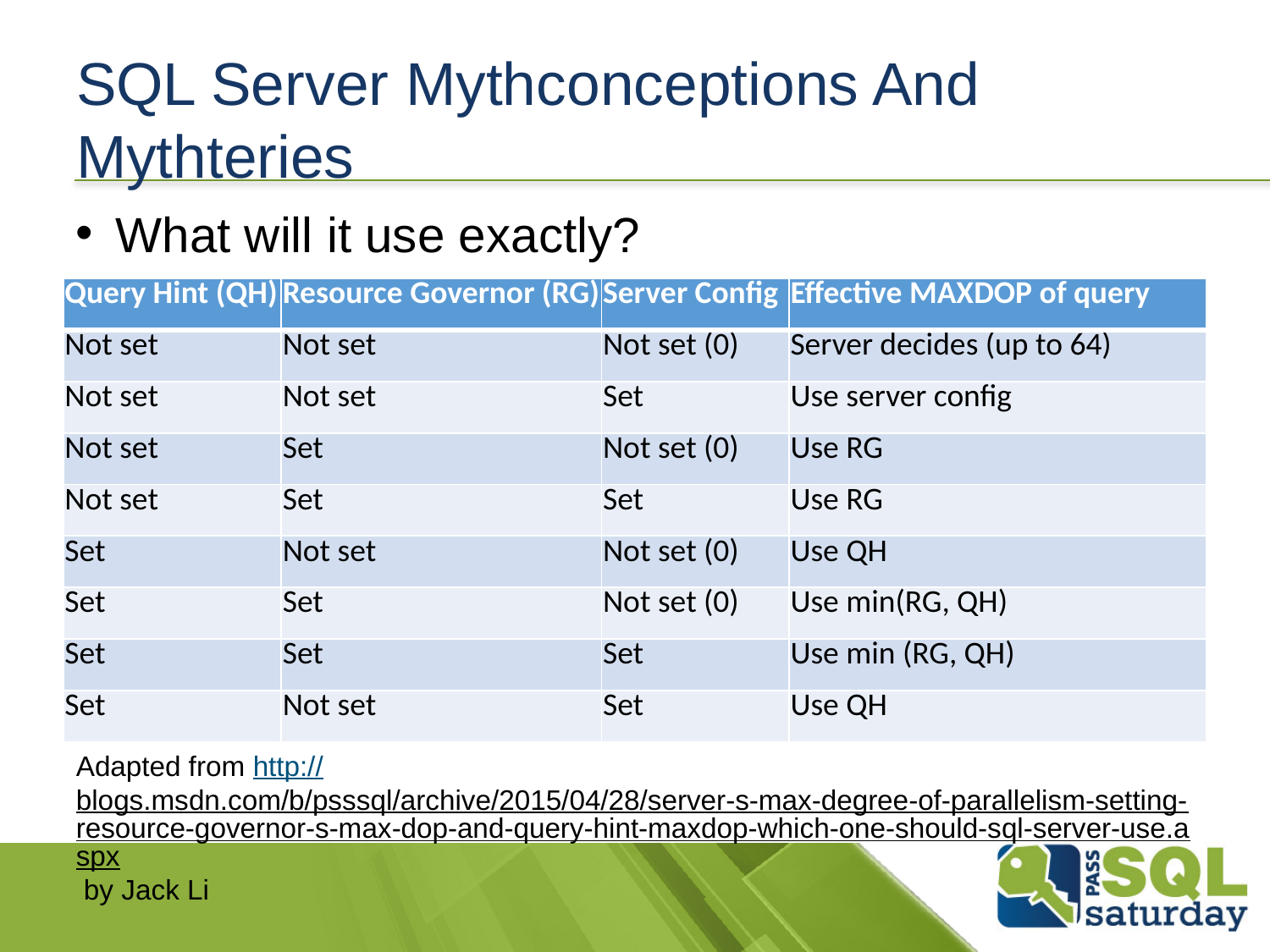

# SQL Server Mythconceptions And Mythteries
What will it use exactly?
| Query Hint (QH) | Resource Governor (RG) | Server Config | Effective MAXDOP of query |
| --- | --- | --- | --- |
| Not set | Not set | Not set (0) | Server decides (up to 64) |
| Not set | Not set | Set | Use server config |
| Not set | Set | Not set (0) | Use RG |
| Not set | Set | Set | Use RG |
| Set | Not set | Not set (0) | Use QH |
| Set | Set | Not set (0) | Use min(RG, QH) |
| Set | Set | Set | Use min (RG, QH) |
| Set | Not set | Set | Use QH |
Adapted from http://blogs.msdn.com/b/psssql/archive/2015/04/28/server-s-max-degree-of-parallelism-setting-resource-governor-s-max-dop-and-query-hint-maxdop-which-one-should-sql-server-use.aspx by Jack Li